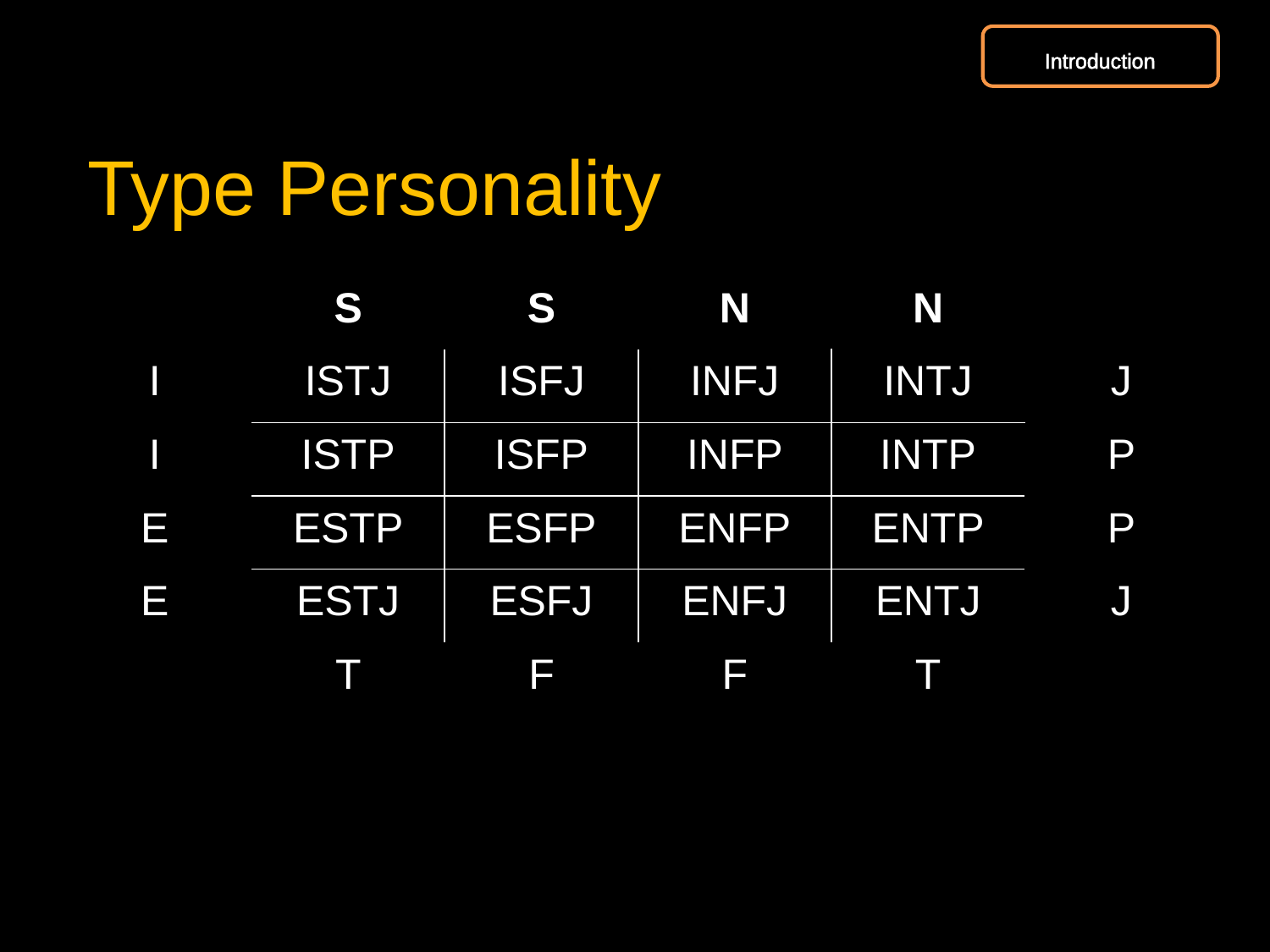

Introduction
# Type Personality
|  | S | S | N | N |  |
| --- | --- | --- | --- | --- | --- |
| I | ISTJ | ISFJ | INFJ | INTJ | J |
| I | ISTP | ISFP | INFP | INTP | P |
| E | ESTP | ESFP | ENFP | ENTP | P |
| E | ESTJ | ESFJ | ENFJ | ENTJ | J |
|  | T | F | F | T |  |